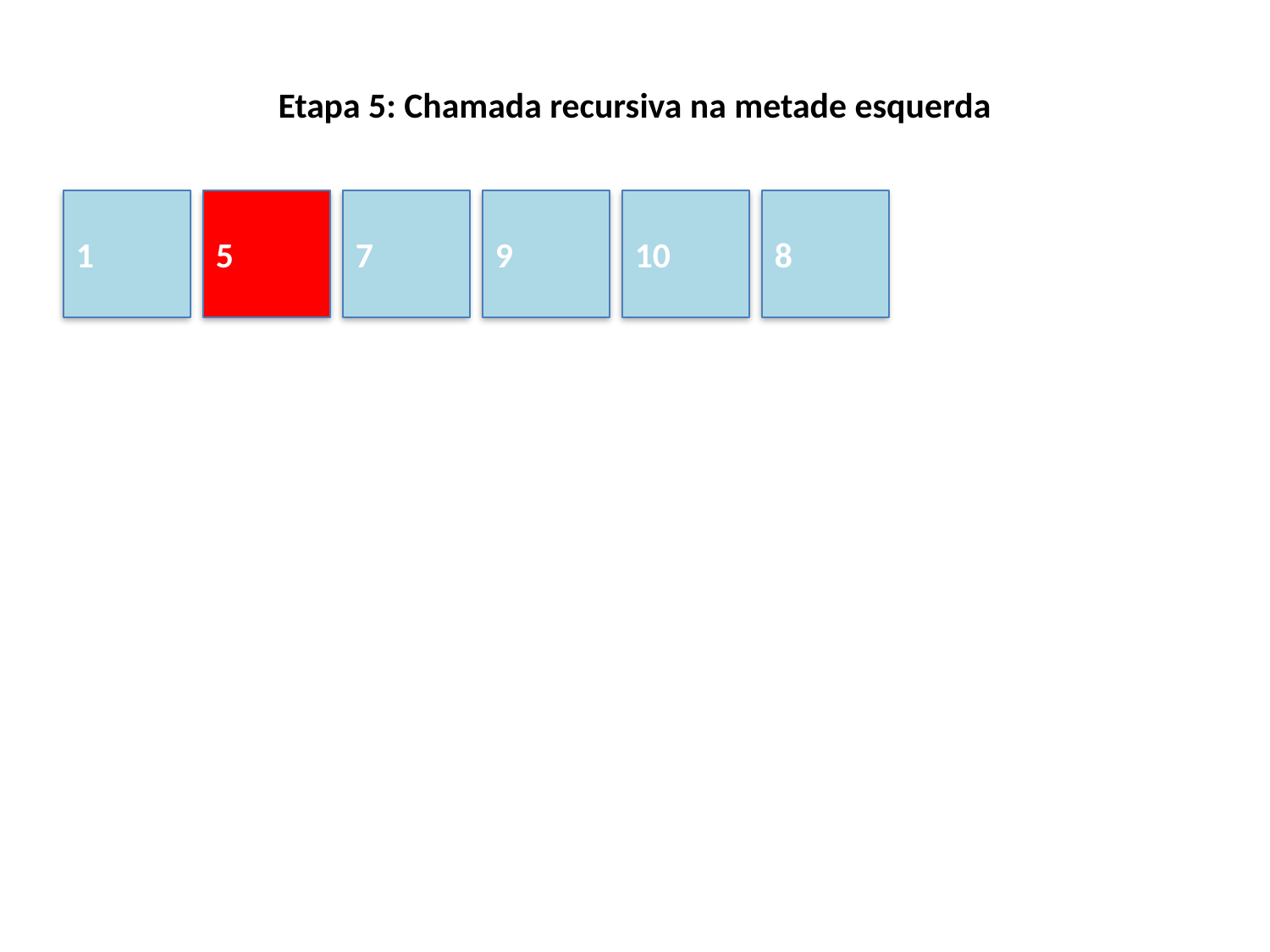

Etapa 5: Chamada recursiva na metade esquerda
#
1
5
7
9
10
8